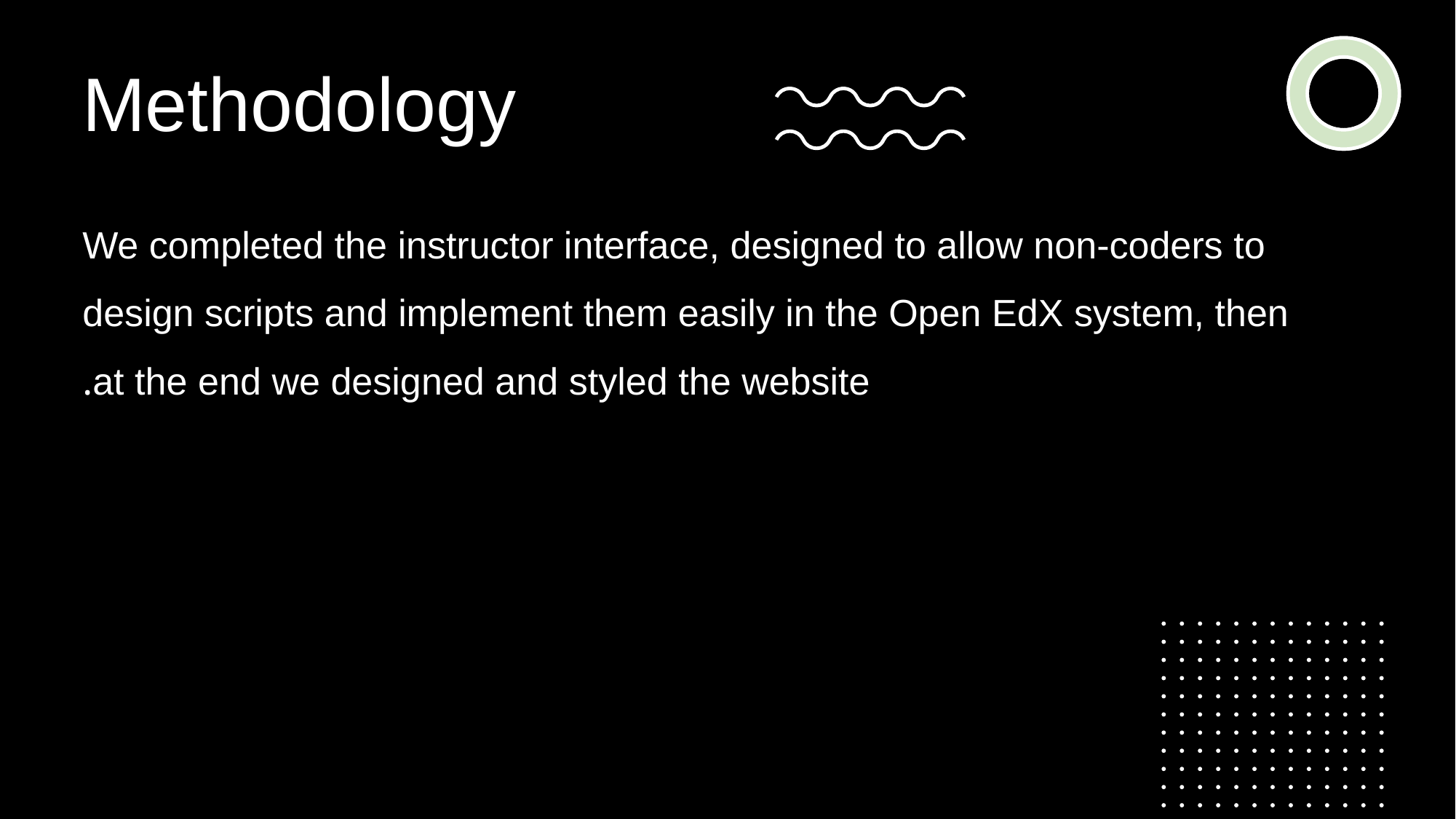

# Methodology

We completed the instructor interface, designed to allow non-coders to design scripts and implement them easily in the Open EdX system, then at the end we designed and styled the website.